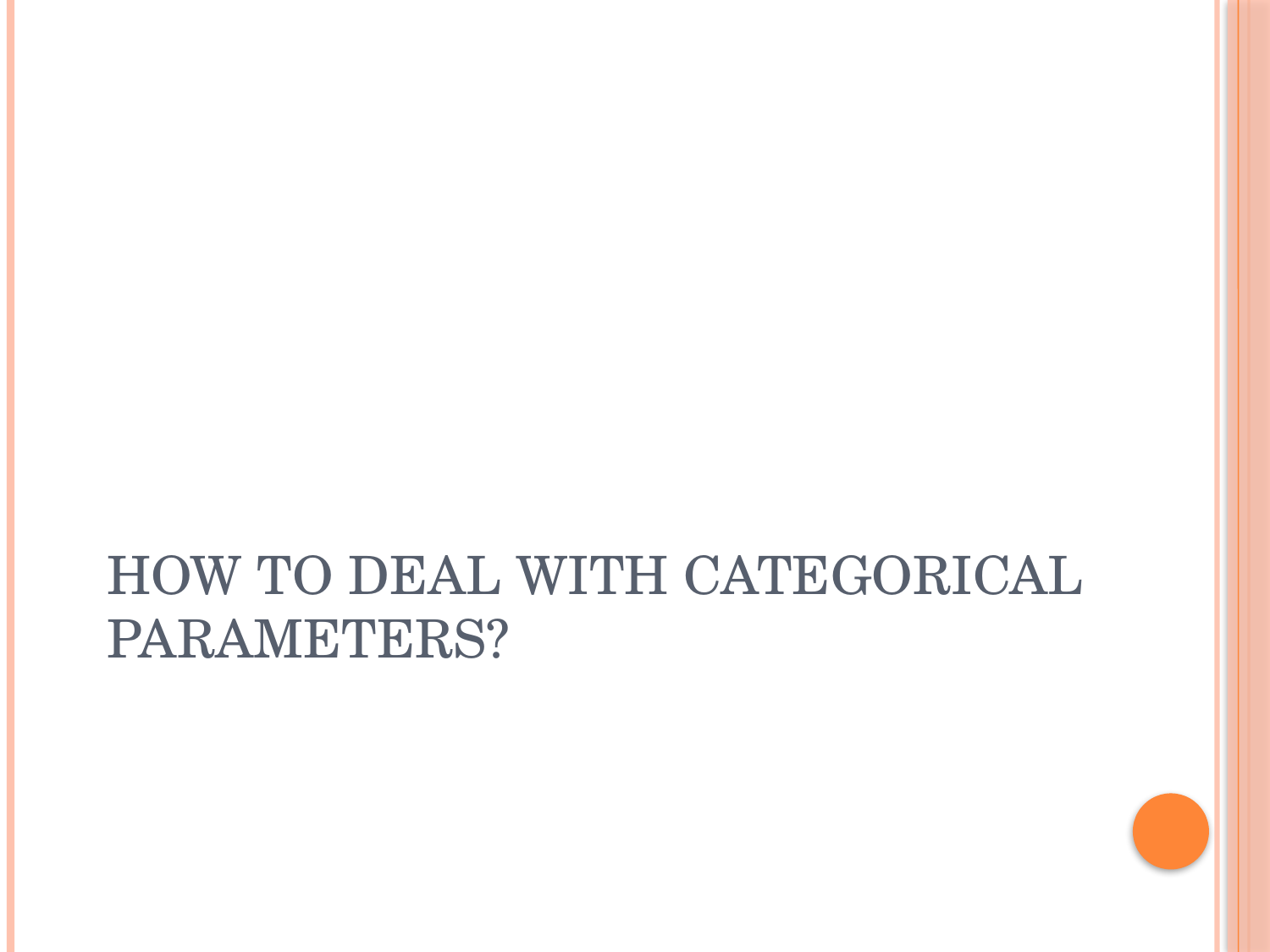

# How to deal with Categorical parameters?